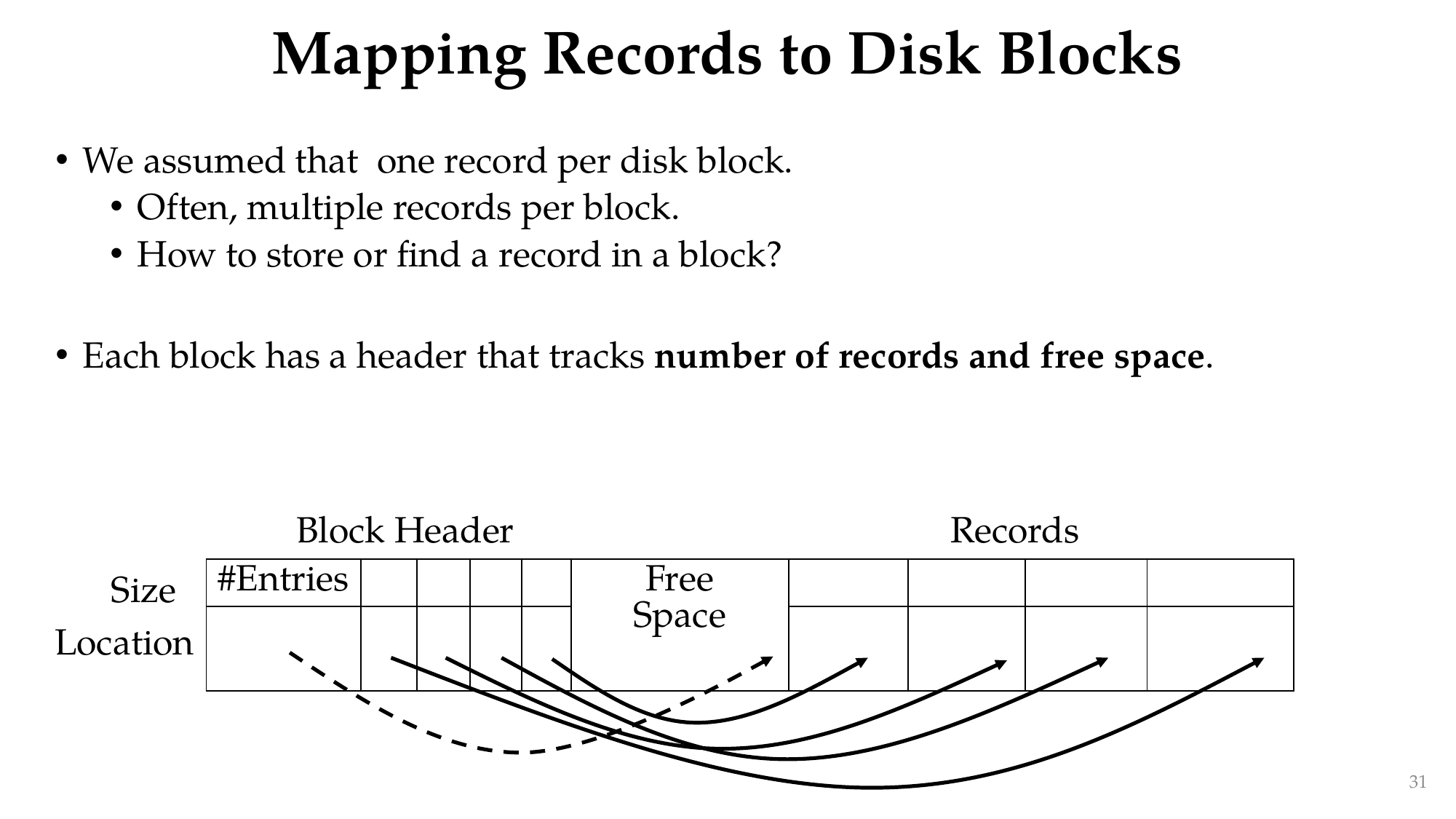

Mapping Records to Disk Blocks
We assumed that  one record per disk block.
Often, multiple records per block.
How to store or find a record in a block?

Each block has a header that tracks number of records and free space.

Block Header
Records
| #Entries |  |  |  |  | Free Space |  |  |  |  |
| --- | --- | --- | --- | --- | --- | --- | --- | --- | --- |
|  |  |  |  |  |  |  |  |  |  |
Size
Location

31